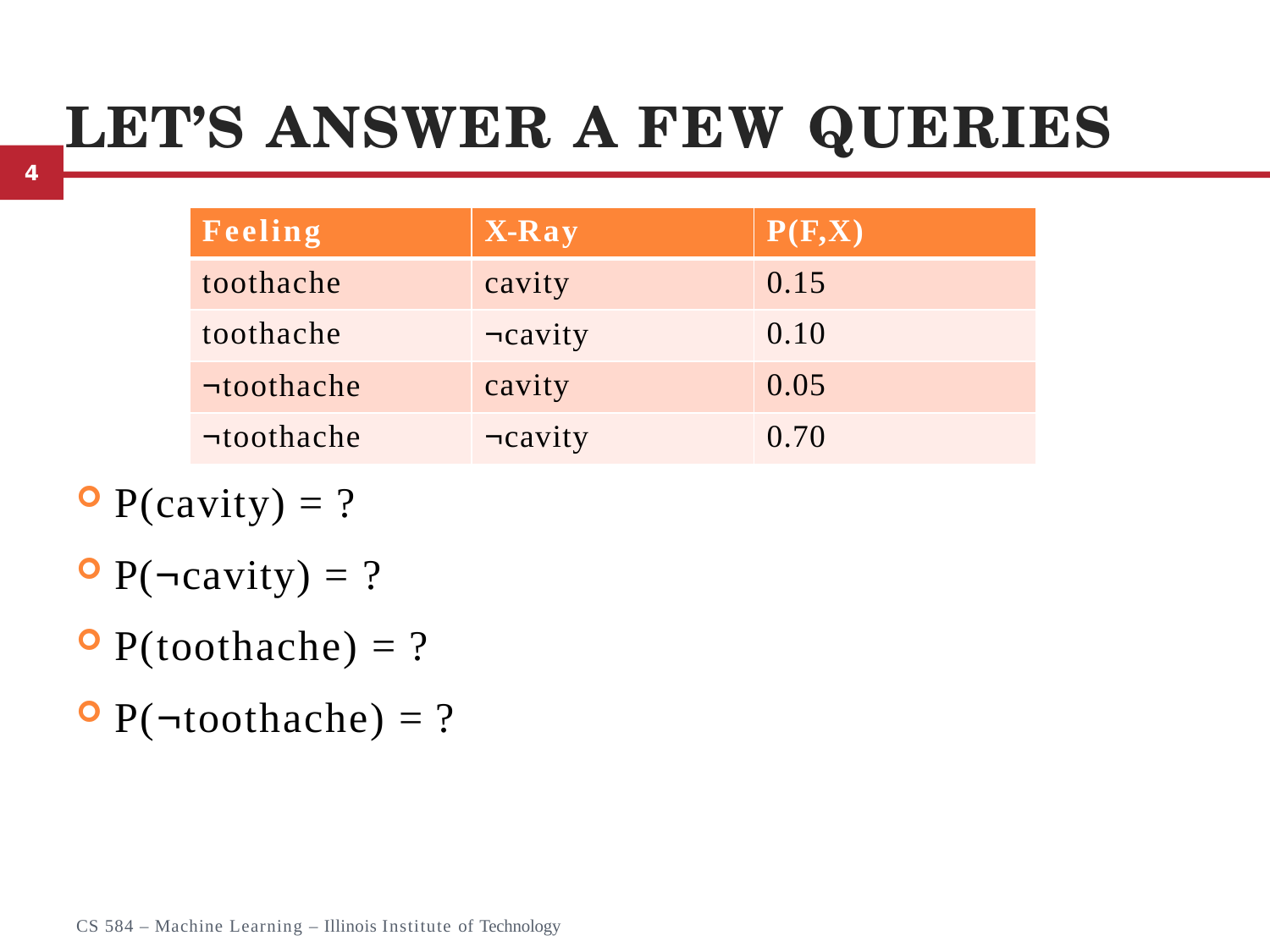

# Let’s Answer a few queries
| Feeling | X-Ray | P(F,X) |
| --- | --- | --- |
| toothache | cavity | 0.15 |
| toothache | ¬cavity | 0.10 |
| ¬toothache | cavity | 0.05 |
| ¬toothache | ¬cavity | 0.70 |
P(cavity) = ?
P(¬cavity) = ?
P(toothache) = ?
P(¬toothache) = ?
12
CS 584 – Machine Learning – Illinois Institute of Technology